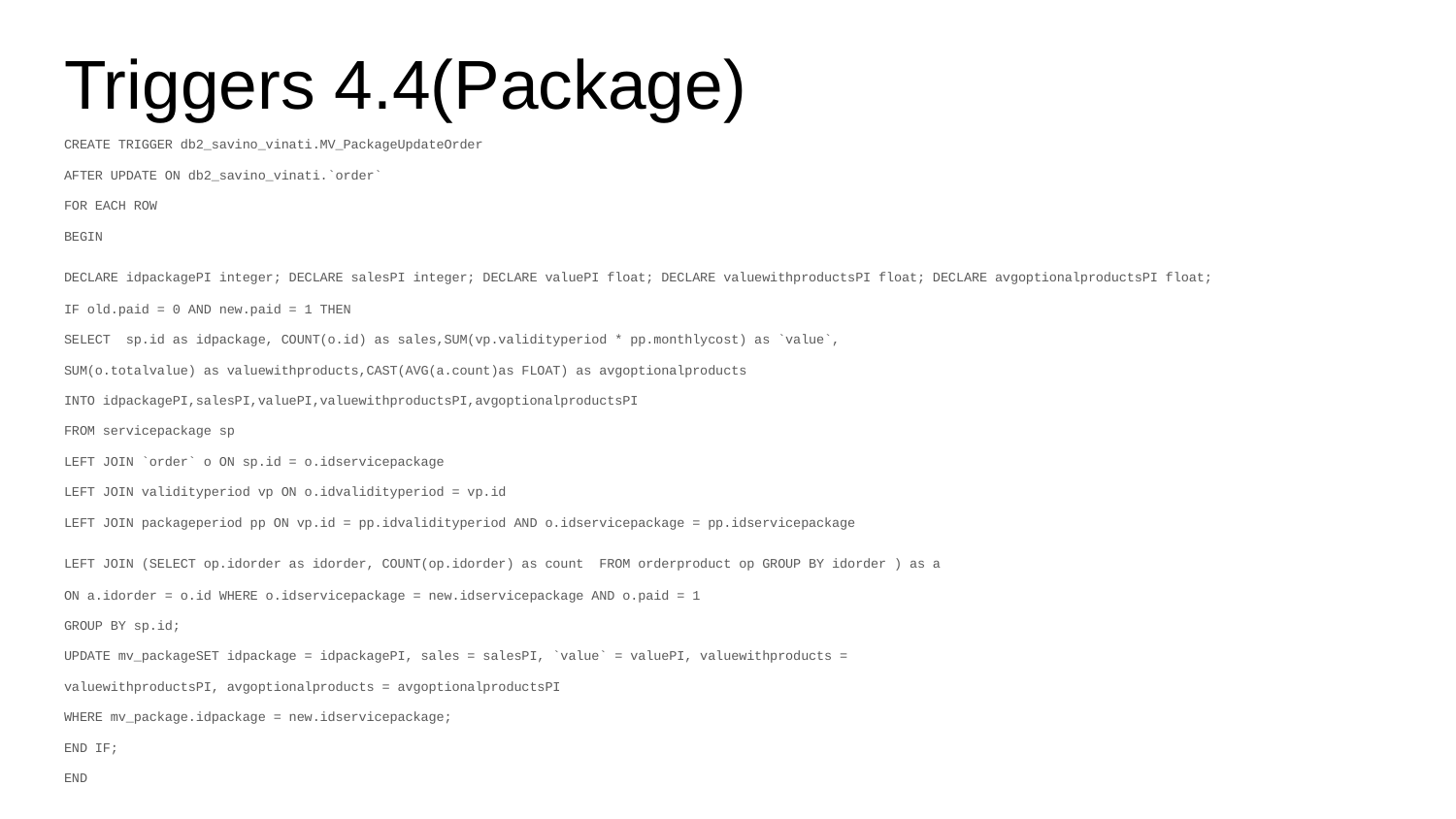

# Triggers 4.4(Package)
CREATE TRIGGER db2_savino_vinati.MV_PackageUpdateOrder
AFTER UPDATE ON db2_savino_vinati.`order`
FOR EACH ROW
BEGIN
DECLARE idpackagePI integer; DECLARE salesPI integer; DECLARE valuePI float; DECLARE valuewithproductsPI float; DECLARE avgoptionalproductsPI float;
IF old.paid = 0 AND new.paid = 1 THEN
SELECT  sp.id as idpackage, COUNT(o.id) as sales,SUM(vp.validityperiod * pp.monthlycost) as `value`,
SUM(o.totalvalue) as valuewithproducts,CAST(AVG(a.count)as FLOAT) as avgoptionalproducts
INTO idpackagePI,salesPI,valuePI,valuewithproductsPI,avgoptionalproductsPI
FROM servicepackage sp
LEFT JOIN `order` o ON sp.id = o.idservicepackage
LEFT JOIN validityperiod vp ON o.idvalidityperiod = vp.id
LEFT JOIN packageperiod pp ON vp.id = pp.idvalidityperiod AND o.idservicepackage = pp.idservicepackage
LEFT JOIN (SELECT op.idorder as idorder, COUNT(op.idorder) as count  FROM orderproduct op GROUP BY idorder ) as a
ON a.idorder = o.id WHERE o.idservicepackage = new.idservicepackage AND o.paid = 1
GROUP BY sp.id;
UPDATE mv_packageSET idpackage = idpackagePI, sales = salesPI, `value` = valuePI, valuewithproducts =
valuewithproductsPI, avgoptionalproducts = avgoptionalproductsPI
WHERE mv_package.idpackage = new.idservicepackage;
END IF;
END